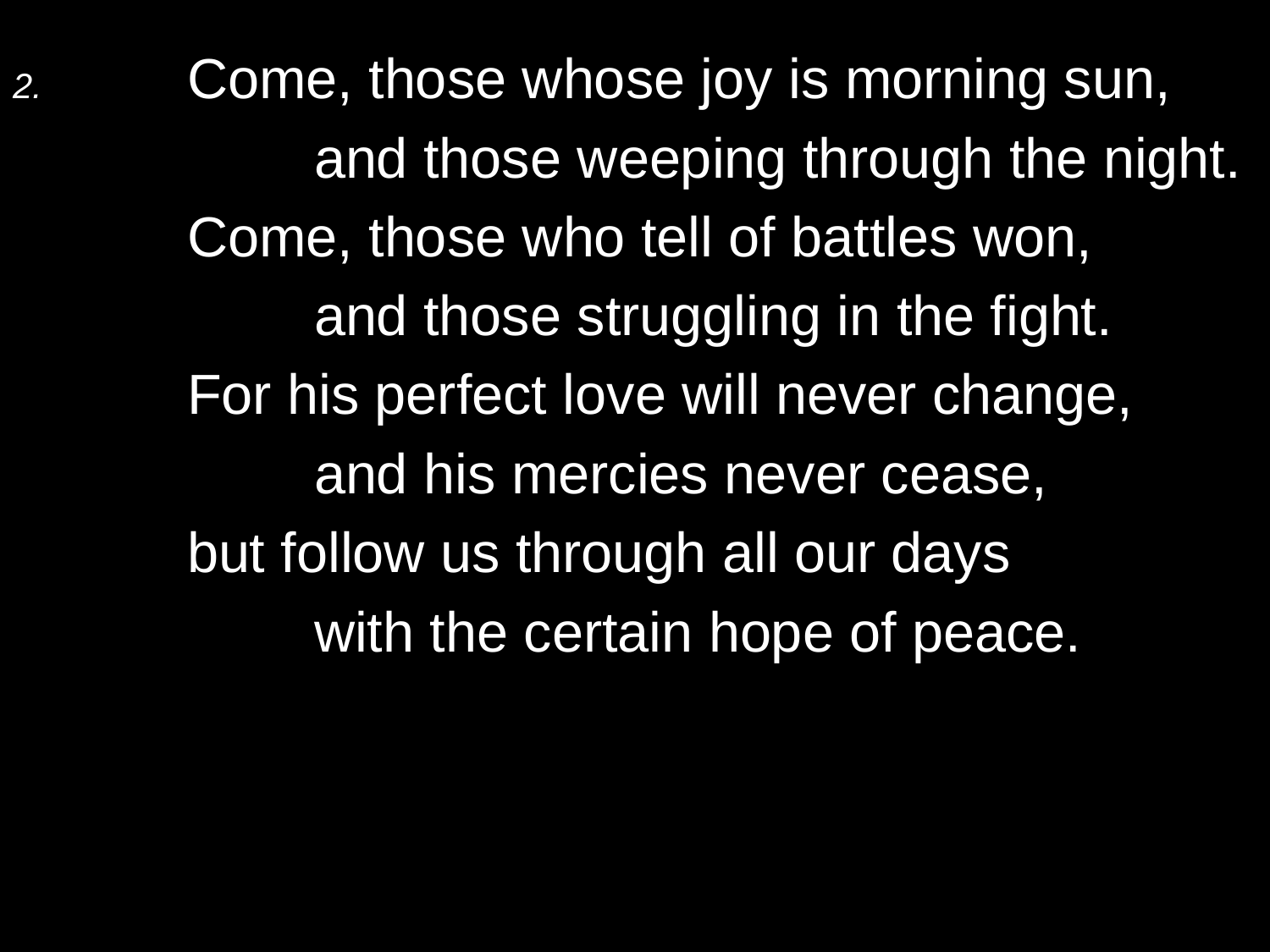

2.	Come, those whose joy is morning sun,
		and those weeping through the night.
	Come, those who tell of battles won,
		and those struggling in the fight.
	For his perfect love will never change,
		and his mercies never cease,
	but follow us through all our days
		with the certain hope of peace.